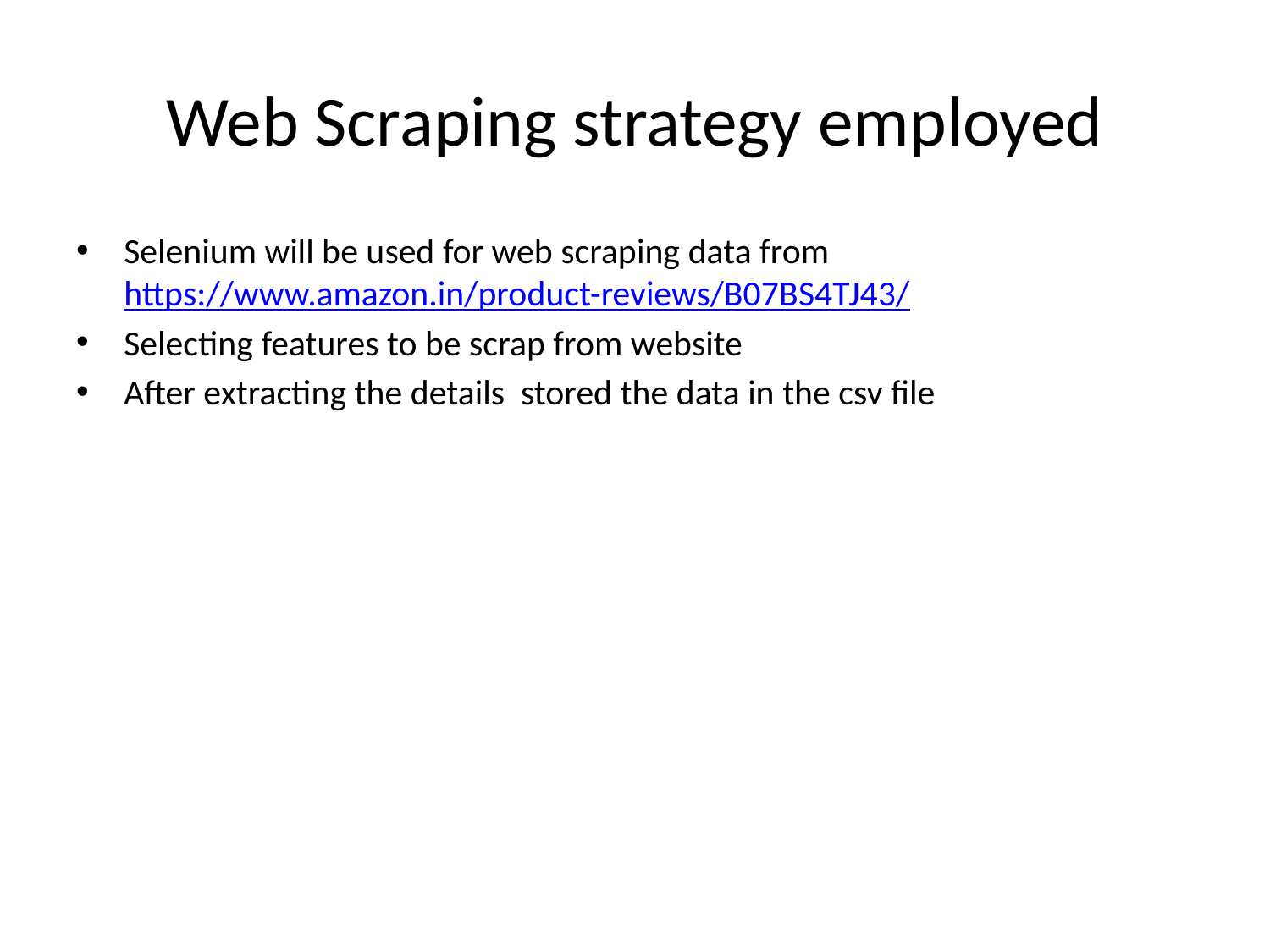

# Web Scraping strategy employed
Selenium will be used for web scraping data from https://www.amazon.in/product-reviews/B07BS4TJ43/
Selecting features to be scrap from website
After extracting the details  stored the data in the csv file